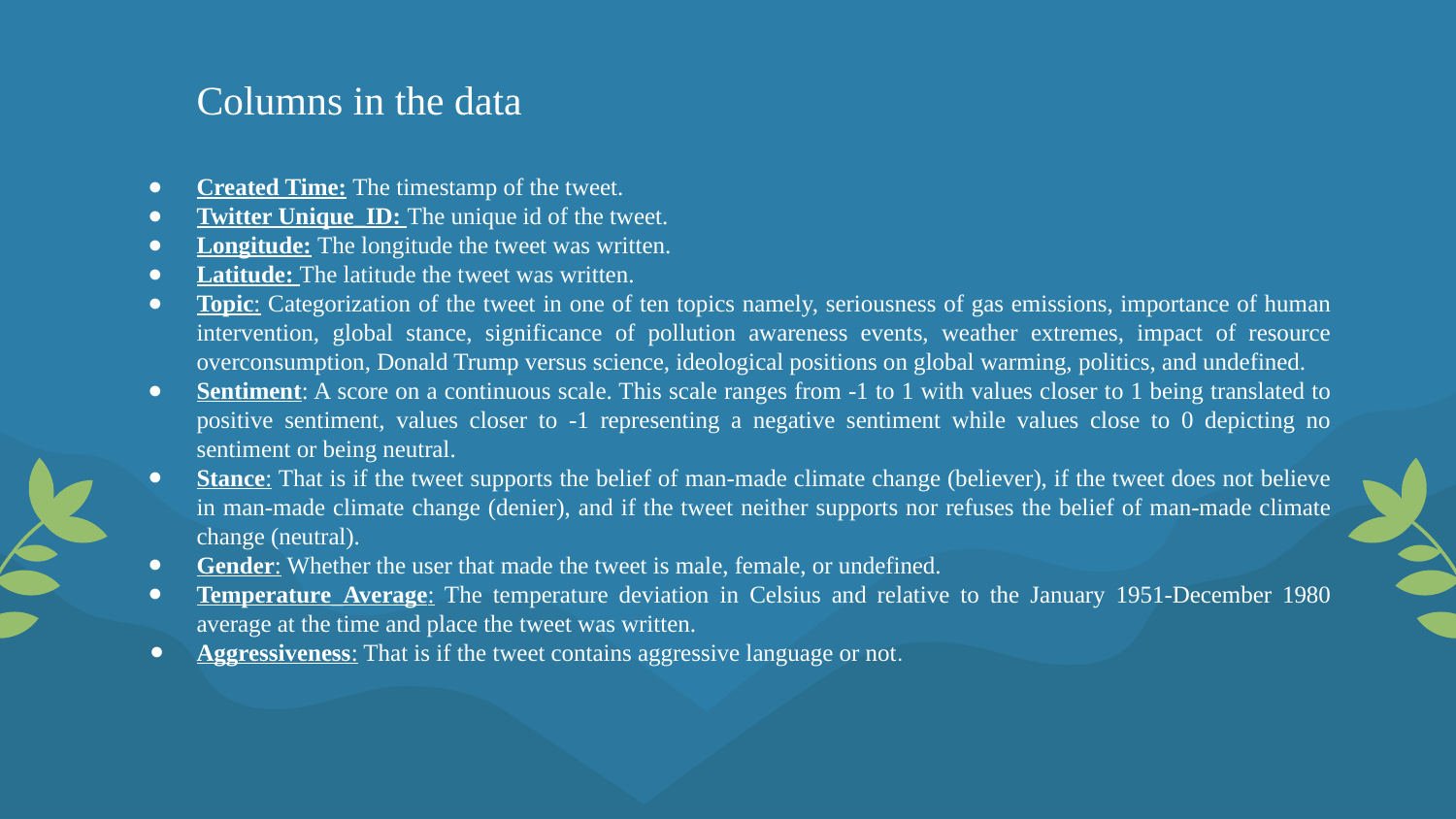

# Columns in the data

Created Time: The timestamp of the tweet.
Twitter Unique_ID: The unique id of the tweet.
Longitude: The longitude the tweet was written.
Latitude: The latitude the tweet was written.
Topic: Categorization of the tweet in one of ten topics namely, seriousness of gas emissions, importance of human intervention, global stance, significance of pollution awareness events, weather extremes, impact of resource overconsumption, Donald Trump versus science, ideological positions on global warming, politics, and undefined.
Sentiment: A score on a continuous scale. This scale ranges from -1 to 1 with values closer to 1 being translated to positive sentiment, values closer to -1 representing a negative sentiment while values close to 0 depicting no sentiment or being neutral.
Stance: That is if the tweet supports the belief of man-made climate change (believer), if the tweet does not believe in man-made climate change (denier), and if the tweet neither supports nor refuses the belief of man-made climate change (neutral).
Gender: Whether the user that made the tweet is male, female, or undefined.
Temperature_Average: The temperature deviation in Celsius and relative to the January 1951-December 1980 average at the time and place the tweet was written.
Aggressiveness: That is if the tweet contains aggressive language or not.